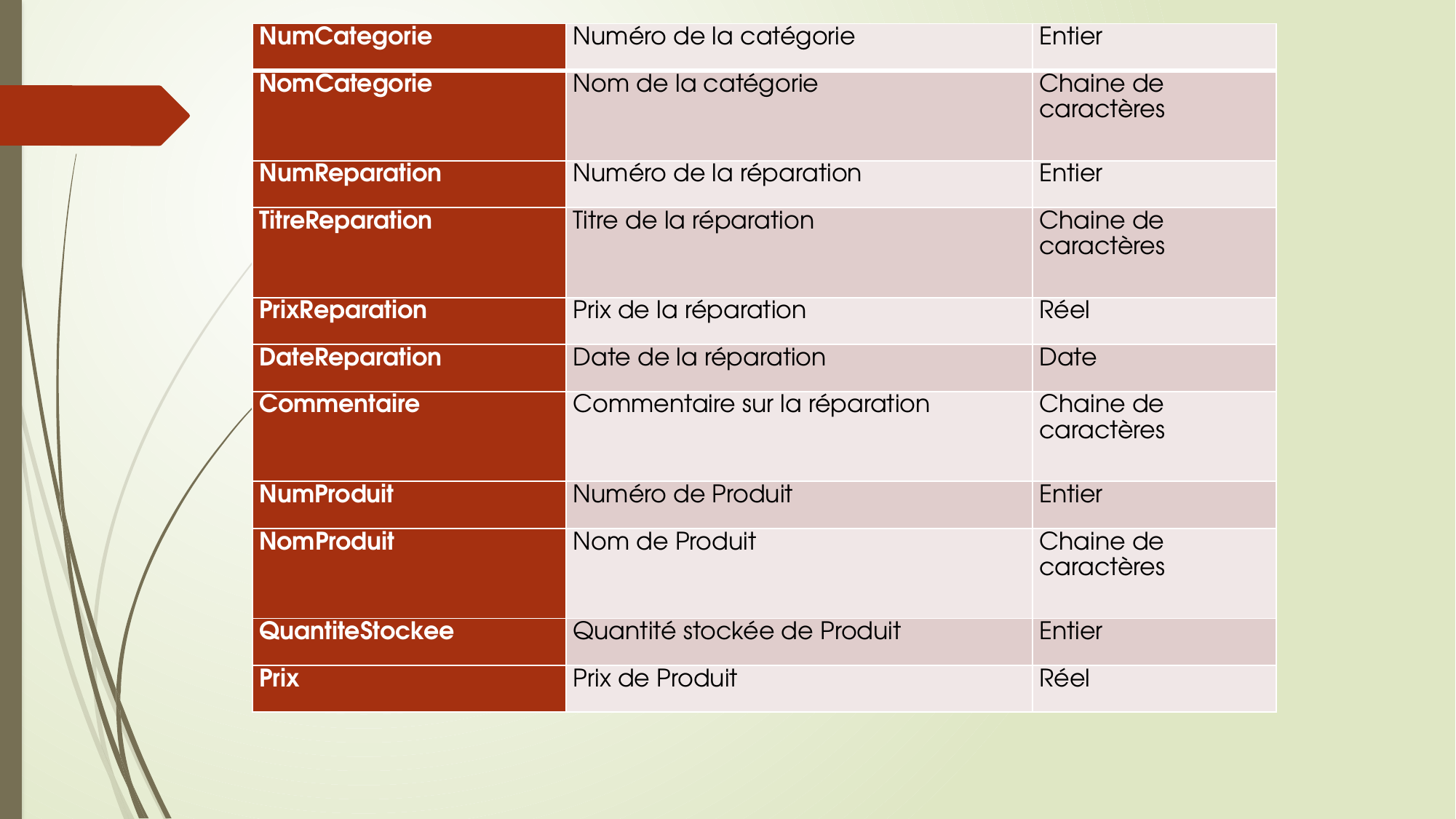

| NumCategorie | Numéro de la catégorie | Entier |
| --- | --- | --- |
| NomCategorie | Nom de la catégorie | Chaine de caractères |
| NumReparation | Numéro de la réparation | Entier |
| TitreReparation | Titre de la réparation | Chaine de caractères |
| PrixReparation | Prix de la réparation | Réel |
| DateReparation | Date de la réparation | Date |
| Commentaire | Commentaire sur la réparation | Chaine de caractères |
| NumProduit | Numéro de Produit | Entier |
| NomProduit | Nom de Produit | Chaine de caractères |
| QuantiteStockee | Quantité stockée de Produit | Entier |
| Prix | Prix de Produit | Réel |